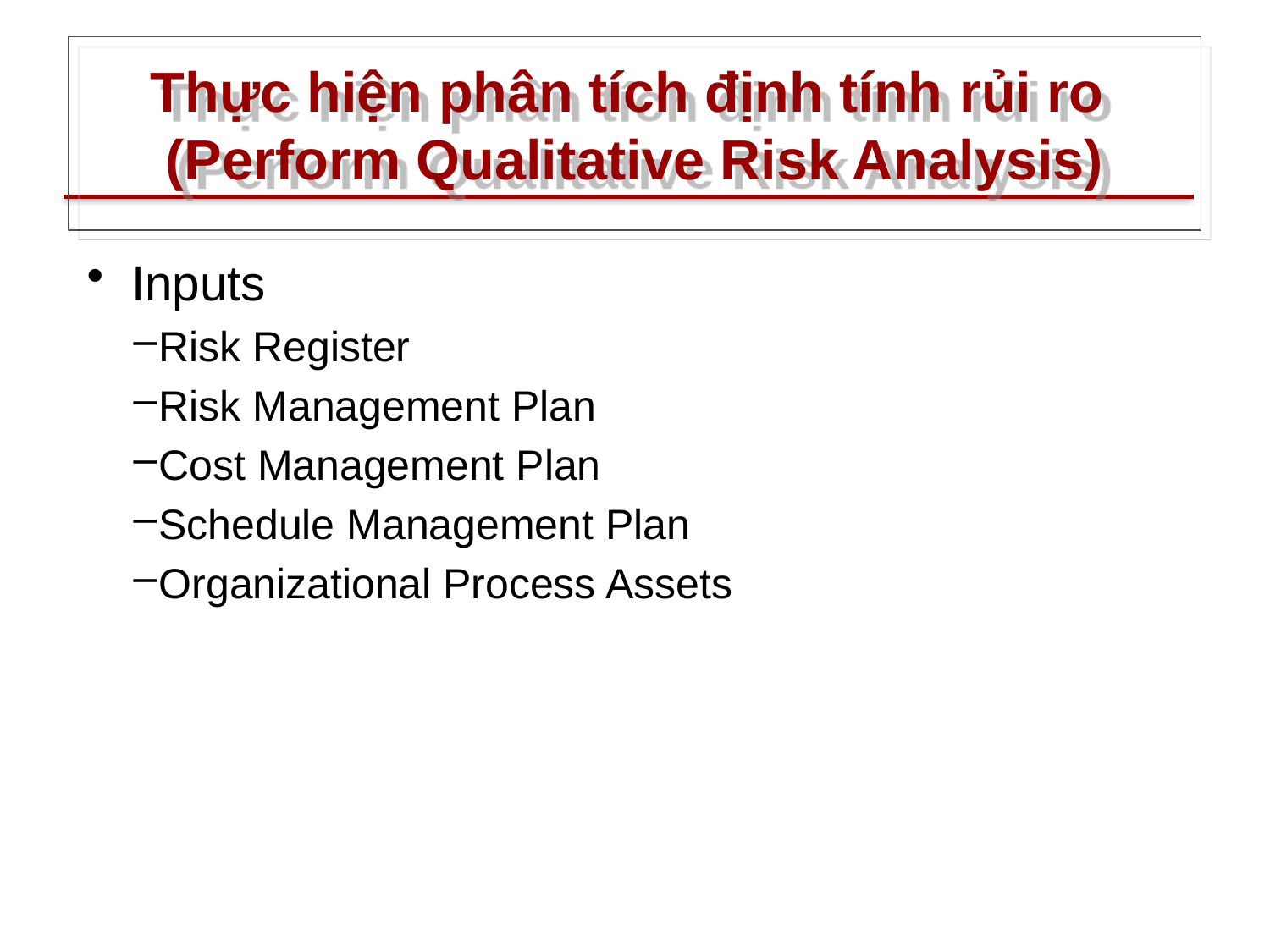

# Thực hiện phân tích định tính rủi ro (Perform Qualitative Risk Analysis)
 Inputs
Risk Register
Risk Management Plan
Cost Management Plan
Schedule Management Plan
Organizational Process Assets